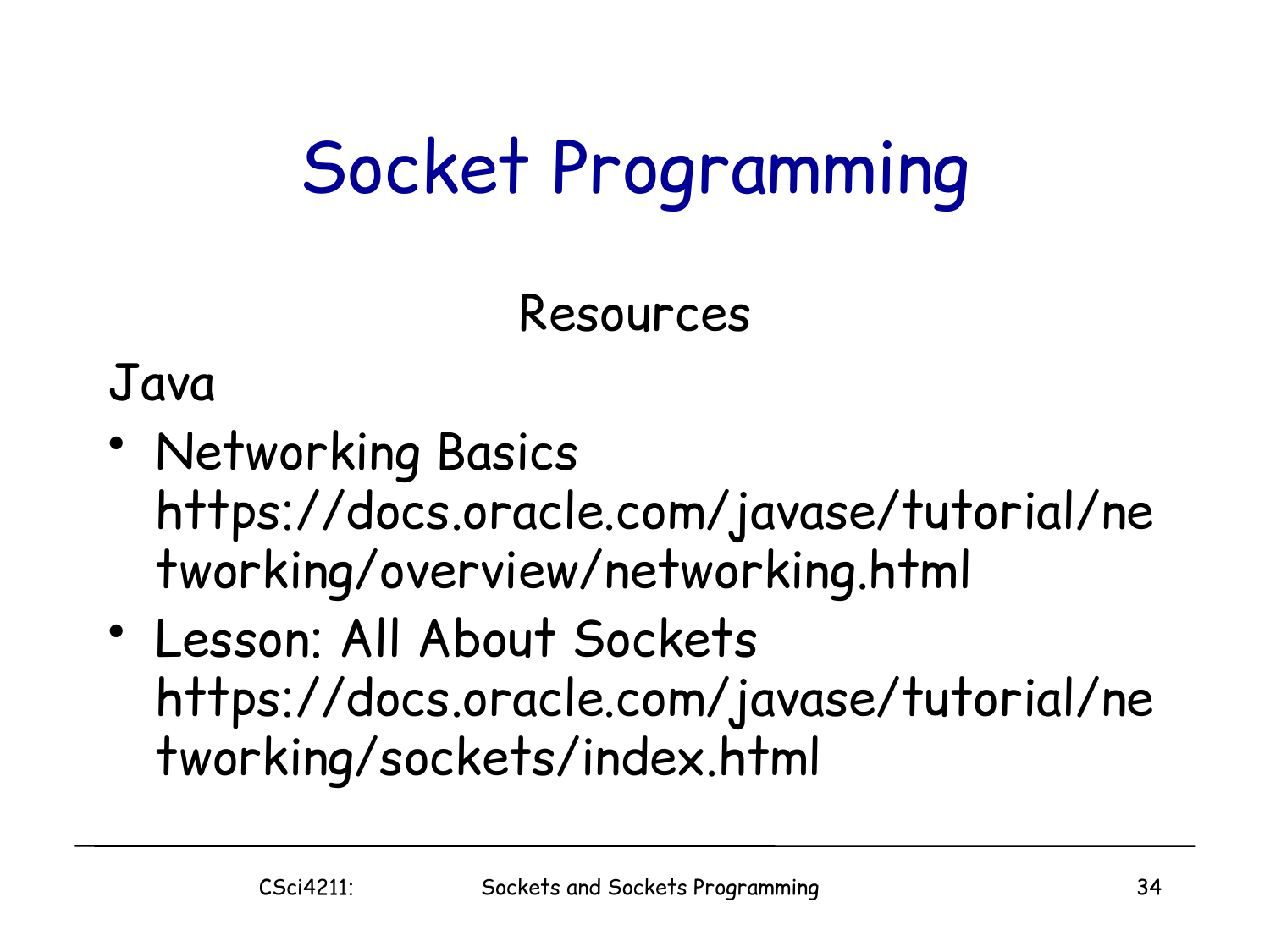

# Socket Programming
Resources
Java
Networking Basics
https://docs.oracle.com/javase/tutorial/networking/overview/networking.html
Lesson: All About Sockets
https://docs.oracle.com/javase/tutorial/networking/sockets/index.html

CSci4211:                    Sockets and Sockets Programming
34